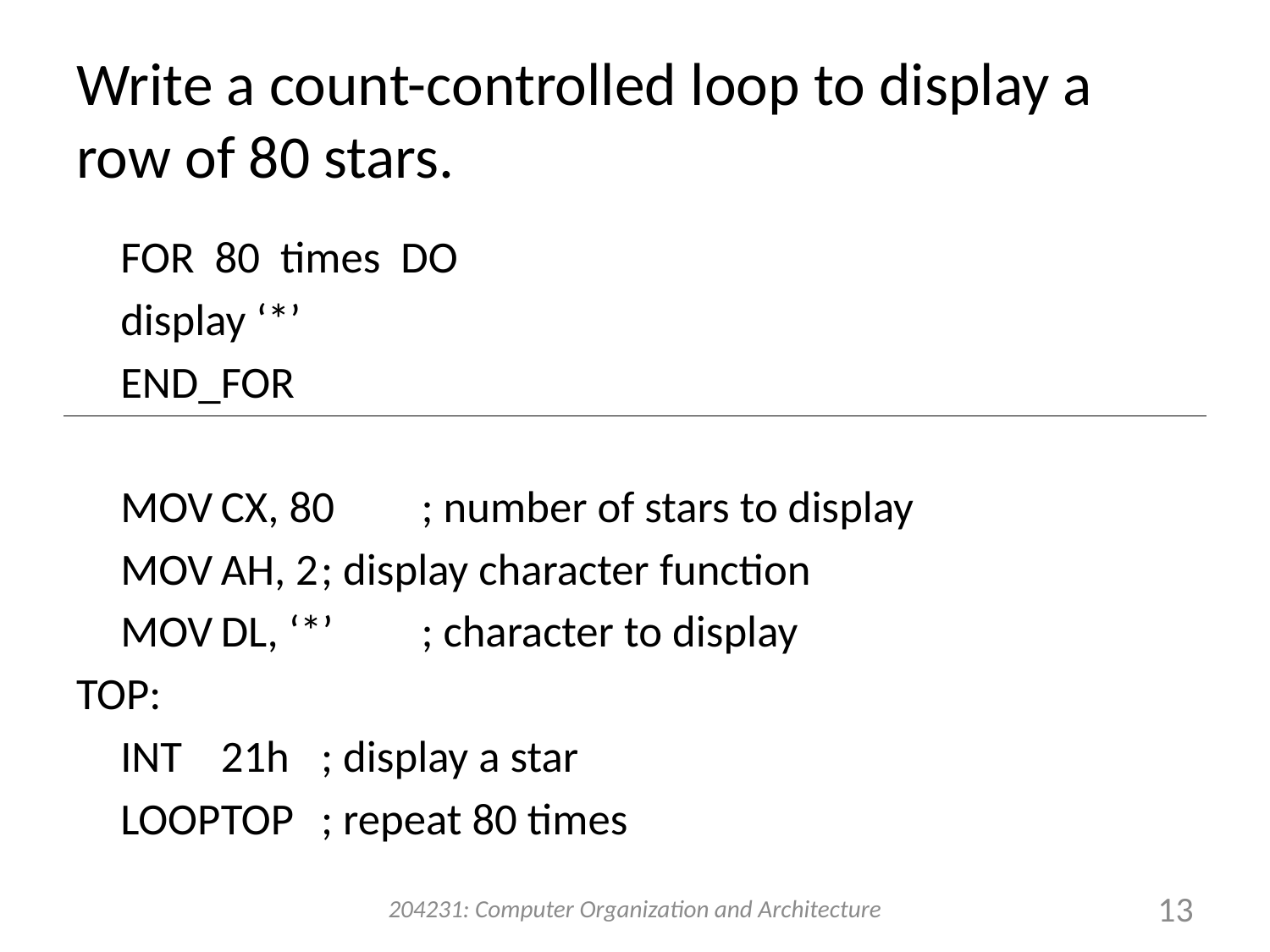

# Write a count-controlled loop to display a row of 80 stars.
		FOR  80  times  DO
			display ‘*’
		END_FOR

		MOV	CX, 80		; number of stars to display
		MOV	AH, 2		; display character function
		MOV	DL, ‘*’		; character to display
TOP:
		INT	21h		; display a star
		LOOP	TOP		; repeat 80 times

204231: Computer Organization and Architecture
13